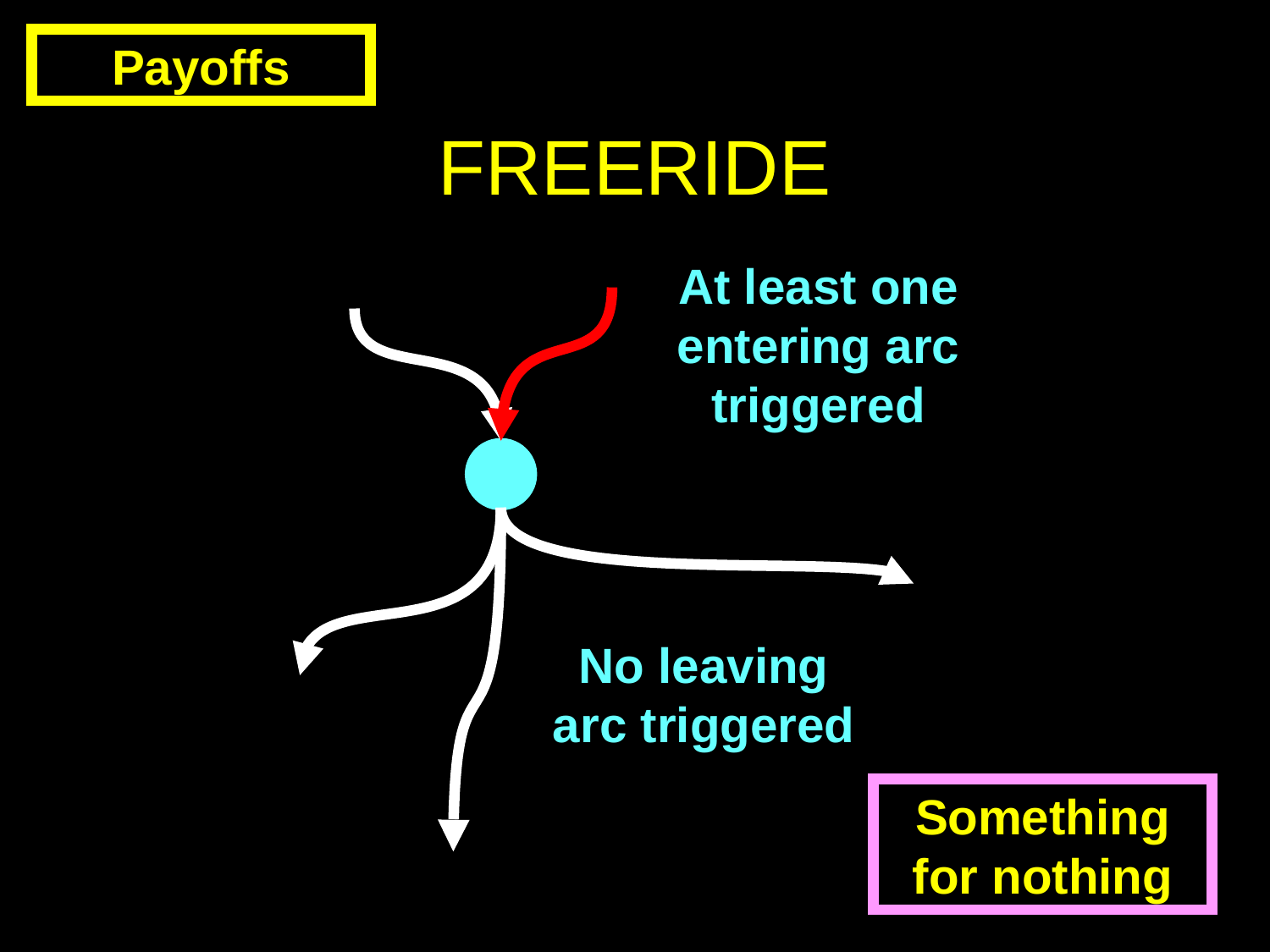

Payoffs
# FreeRide
At least one entering arc triggered

No leaving arc triggered
Something for nothing
46